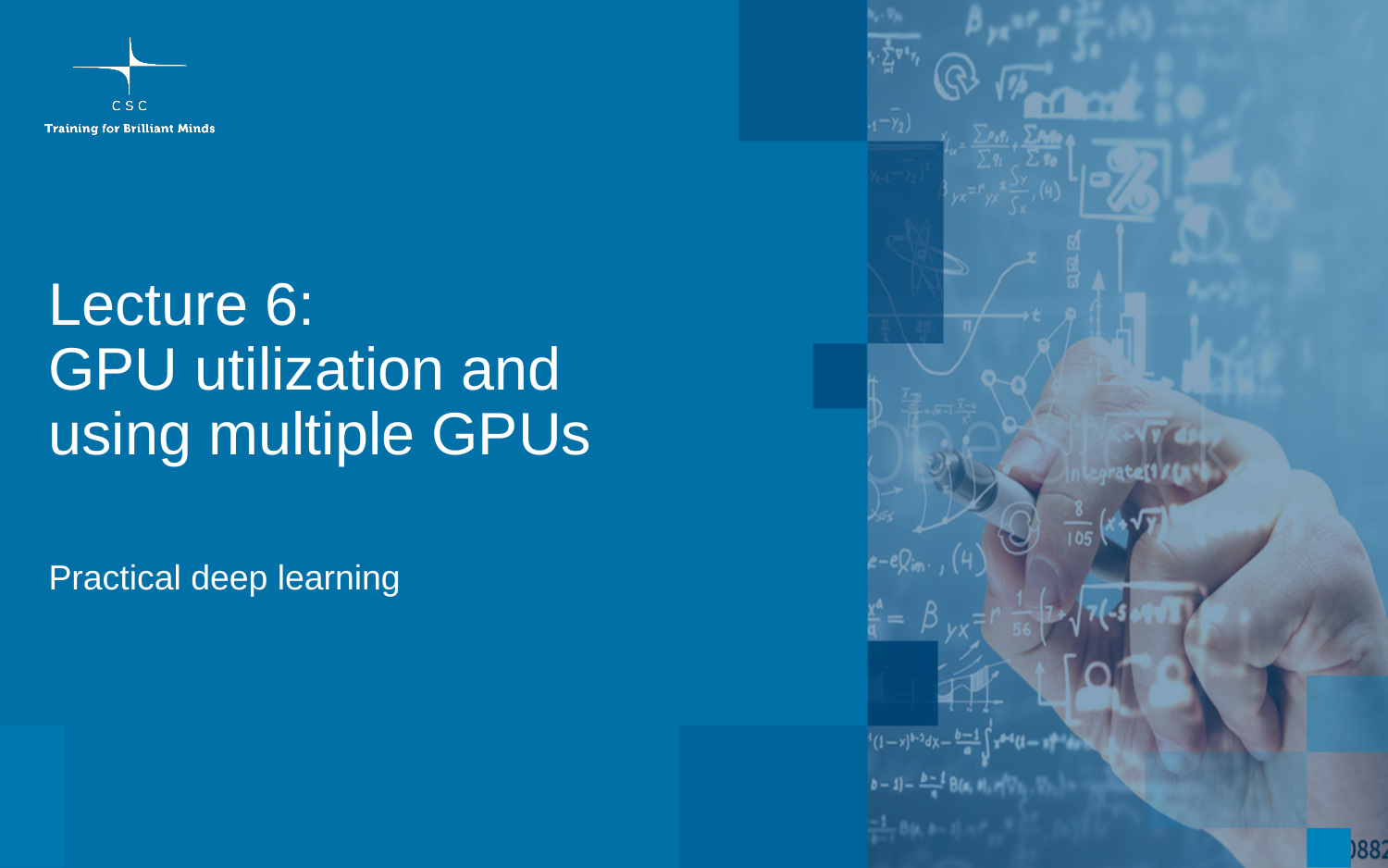

# Lecture 6: GPU utilization and
using multiple GPUs
Practical deep learning